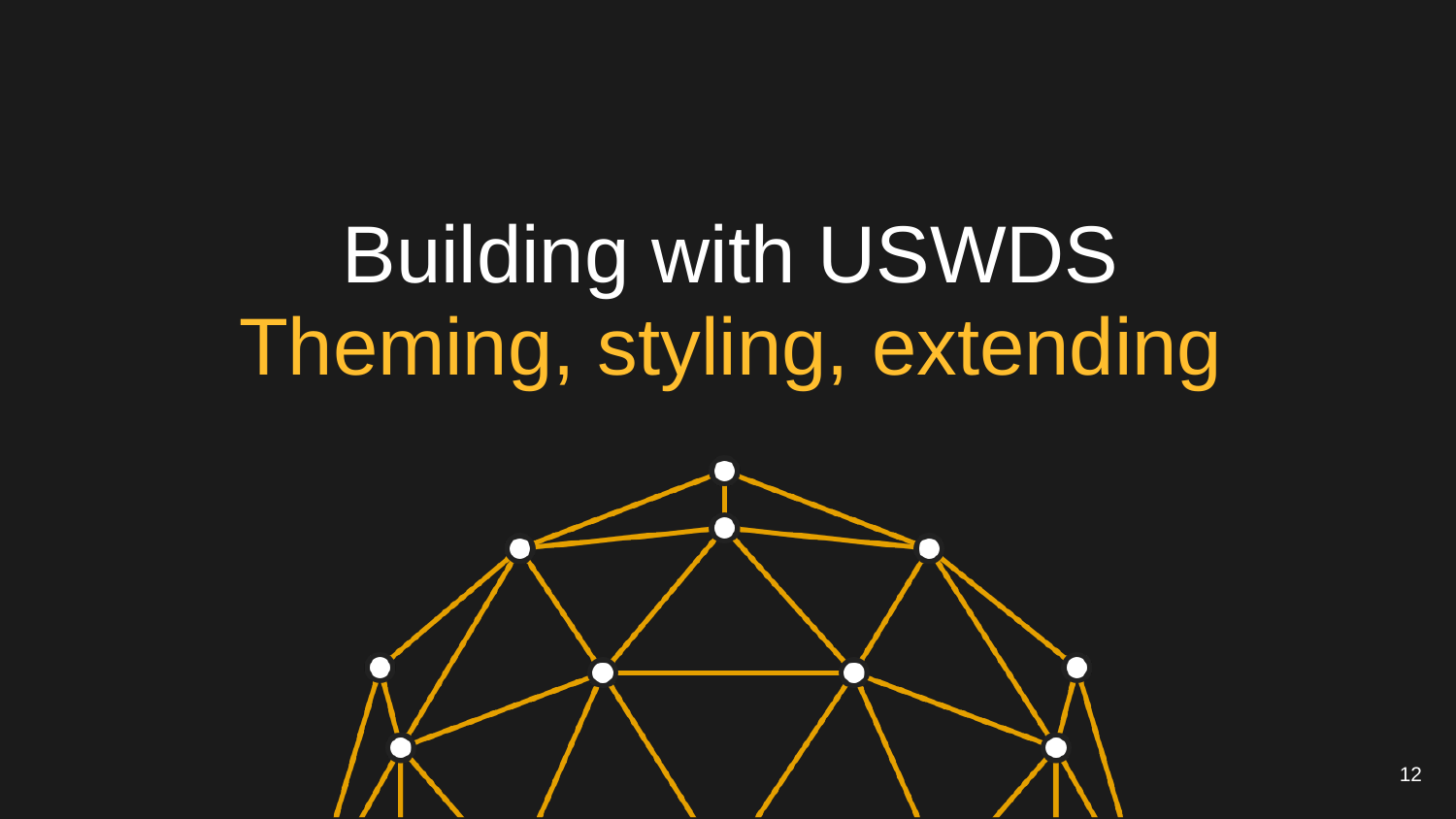

# Building with USWDS
Theming, styling, extending
12